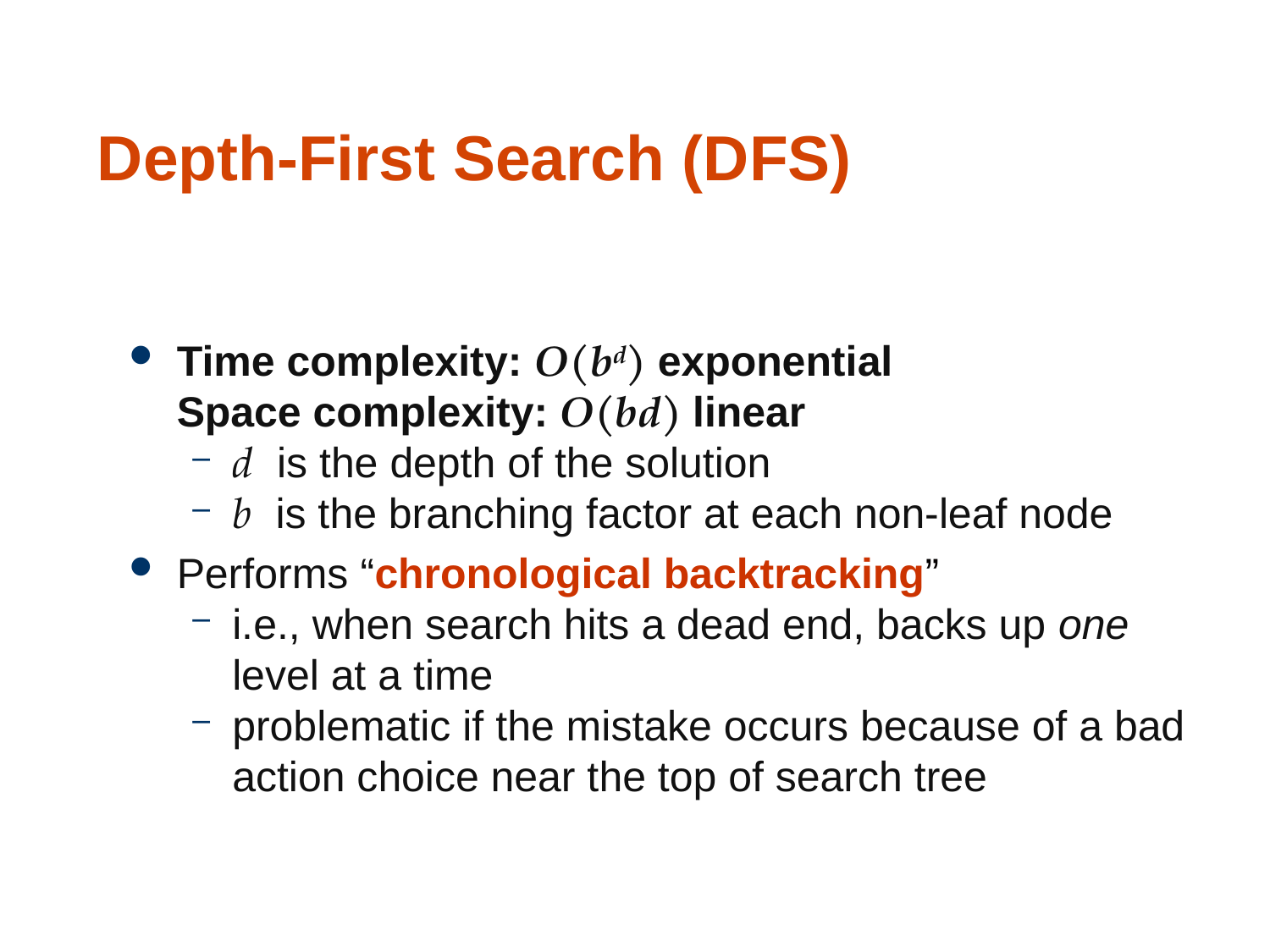

78
# Depth-First Search (DFS)
Time complexity: O(bd) exponential
Space complexity: O(bd) linear
d  is the depth of the solution
b  is the branching factor at each non-leaf node
Performs “chronological backtracking”
i.e., when search hits a dead end, backs up one level at a time
problematic if the mistake occurs because of a bad action choice near the top of search tree